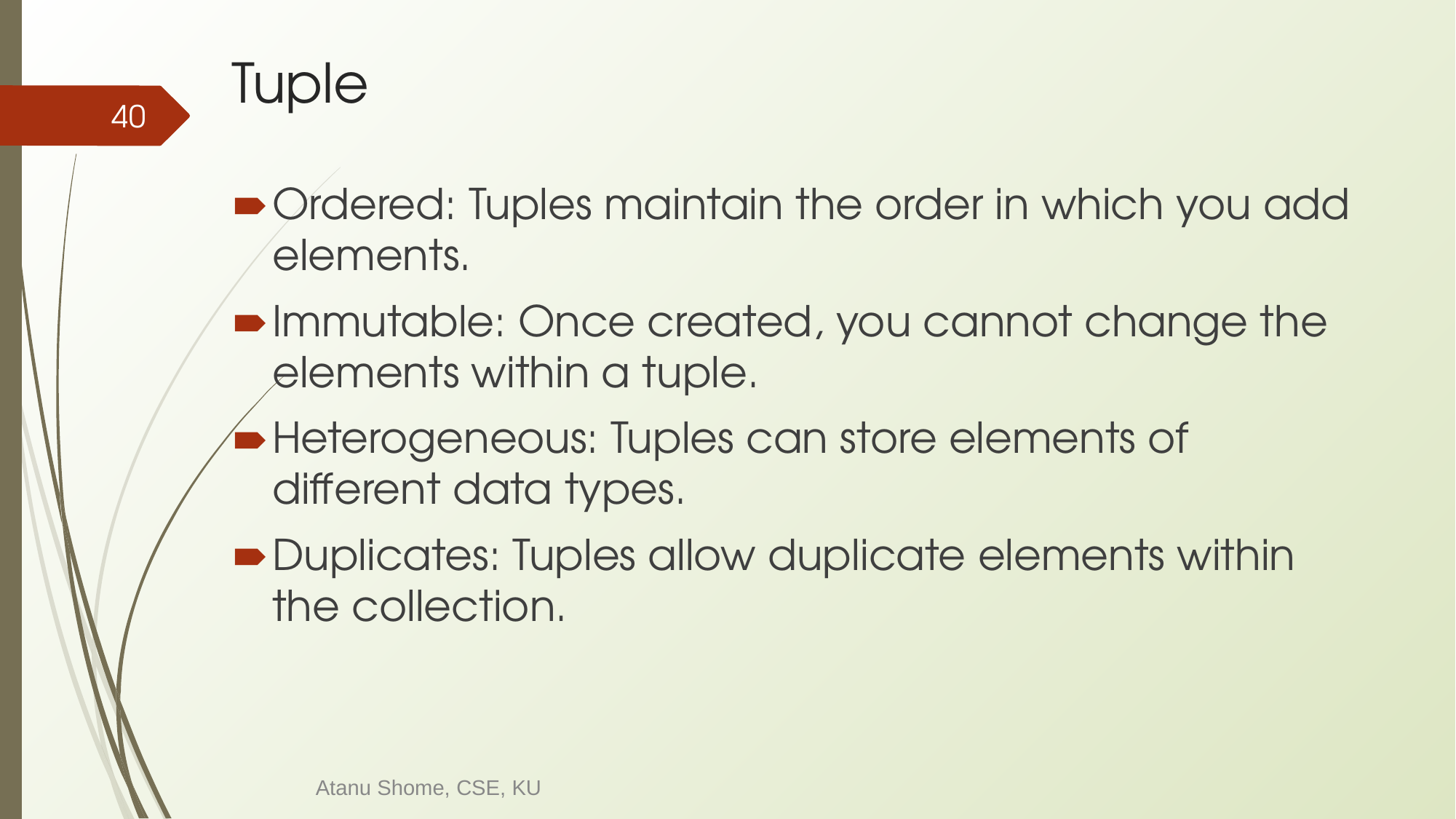

# Tuple
40
Ordered: Tuples maintain the order in which you add elements.
Immutable: Once created, you cannot change the elements within a tuple.
Heterogeneous: Tuples can store elements of different data types.
Duplicates: Tuples allow duplicate elements within the collection.
Atanu Shome, CSE, KU